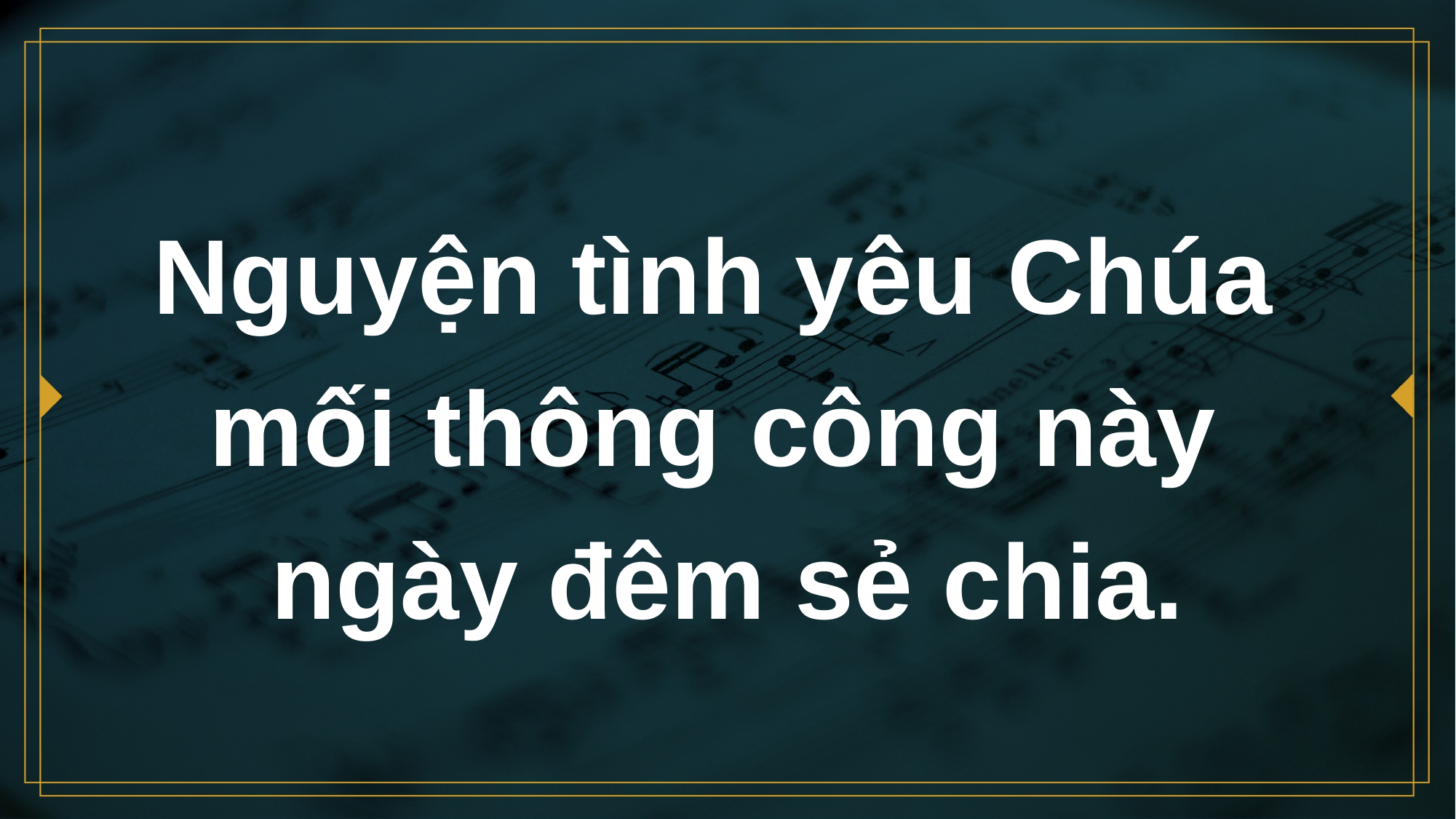

# Nguyện tình yêu Chúa mối thông công này ngày đêm sẻ chia.